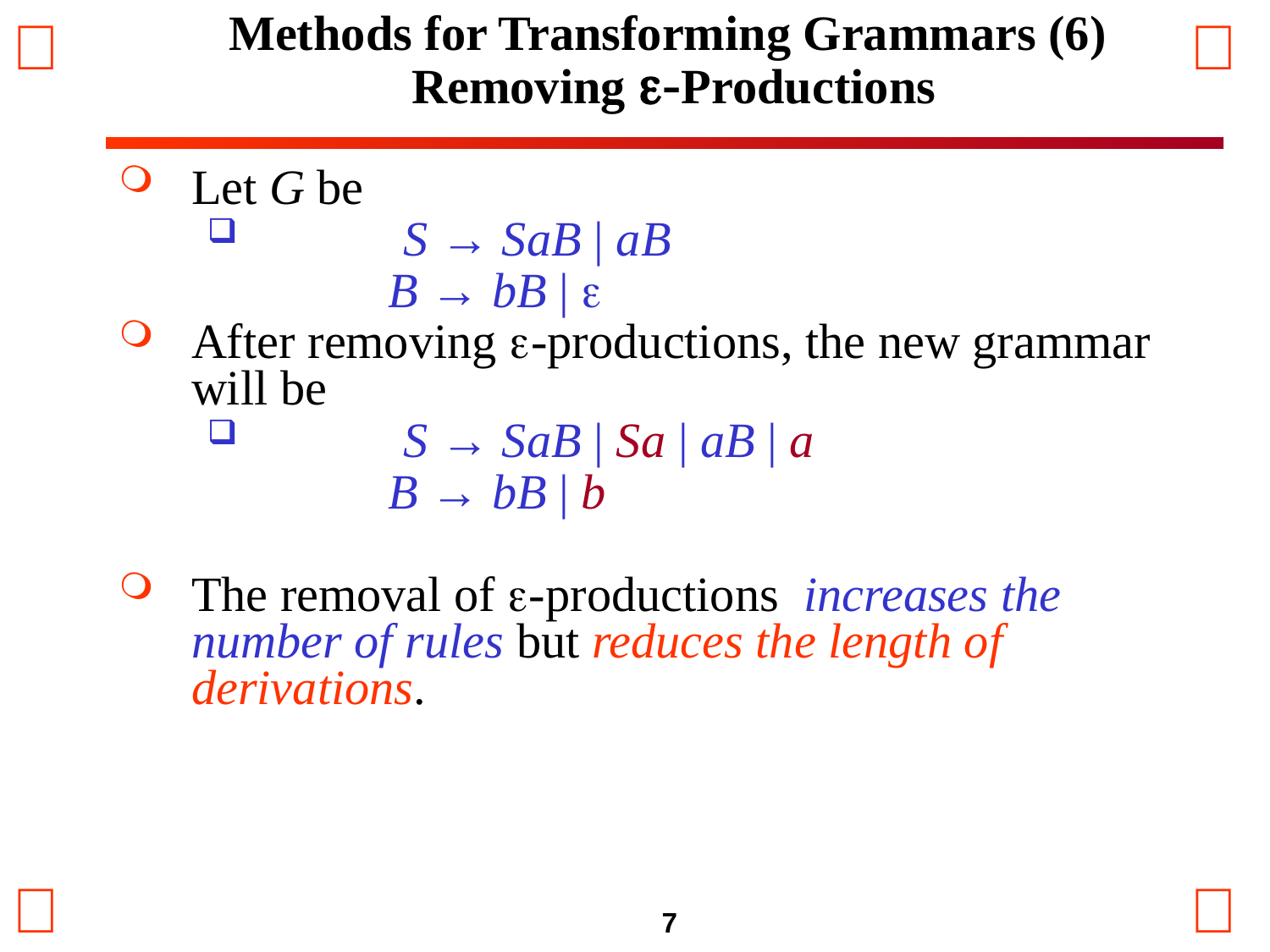

Methods for Transforming Grammars (6)
 Removing ε-Productions
Let G be
	S → SaB | aB
		B → bB | ε
After removing ε-productions, the new grammar will be
	S → SaB | Sa | aB | a
		B → bB | b

The removal of ε-productions  increases the number of rules but reduces the length of derivations.